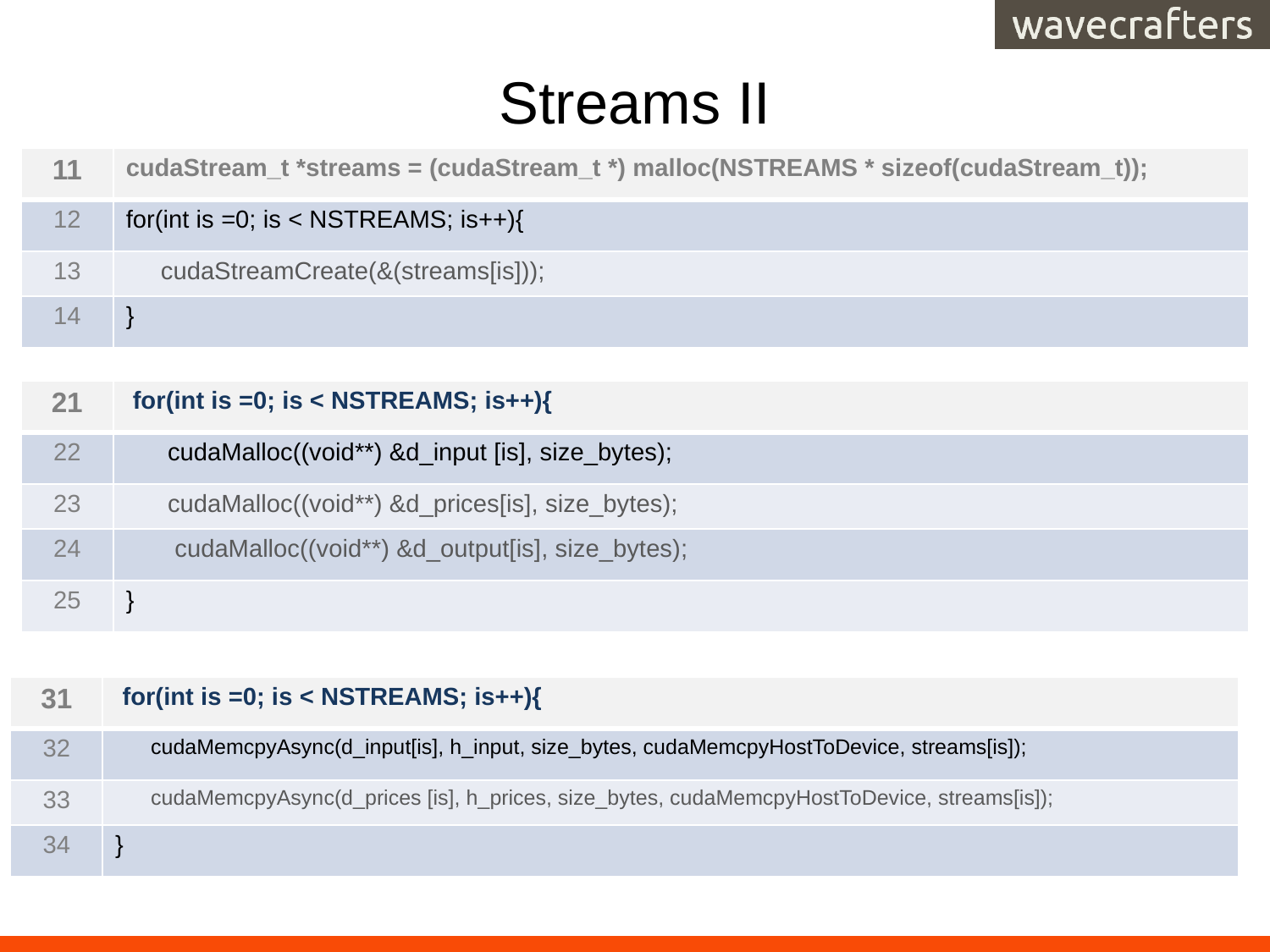

# Streams II
| 11 | cudaStream\_t \*streams = (cudaStream\_t \*) malloc(NSTREAMS \* sizeof(cudaStream\_t)); |
| --- | --- |
| 12 | for(int is =0; is < NSTREAMS; is++){ |
| 13 | cudaStreamCreate(&(streams[is])); |
| 14 | } |
| 21 | for(int is =0; is < NSTREAMS; is++){ |
| --- | --- |
| 22 | cudaMalloc((void\*\*) &d\_input [is], size\_bytes); |
| 23 | cudaMalloc((void\*\*) &d\_prices[is], size\_bytes); |
| 24 | cudaMalloc((void\*\*) &d\_output[is], size\_bytes); |
| 25 | } |
| 31 | for(int is =0; is < NSTREAMS; is++){ |
| --- | --- |
| 32 | cudaMemcpyAsync(d\_input[is], h\_input, size\_bytes, cudaMemcpyHostToDevice, streams[is]); |
| 33 | cudaMemcpyAsync(d\_prices [is], h\_prices, size\_bytes, cudaMemcpyHostToDevice, streams[is]); |
| 34 | } |